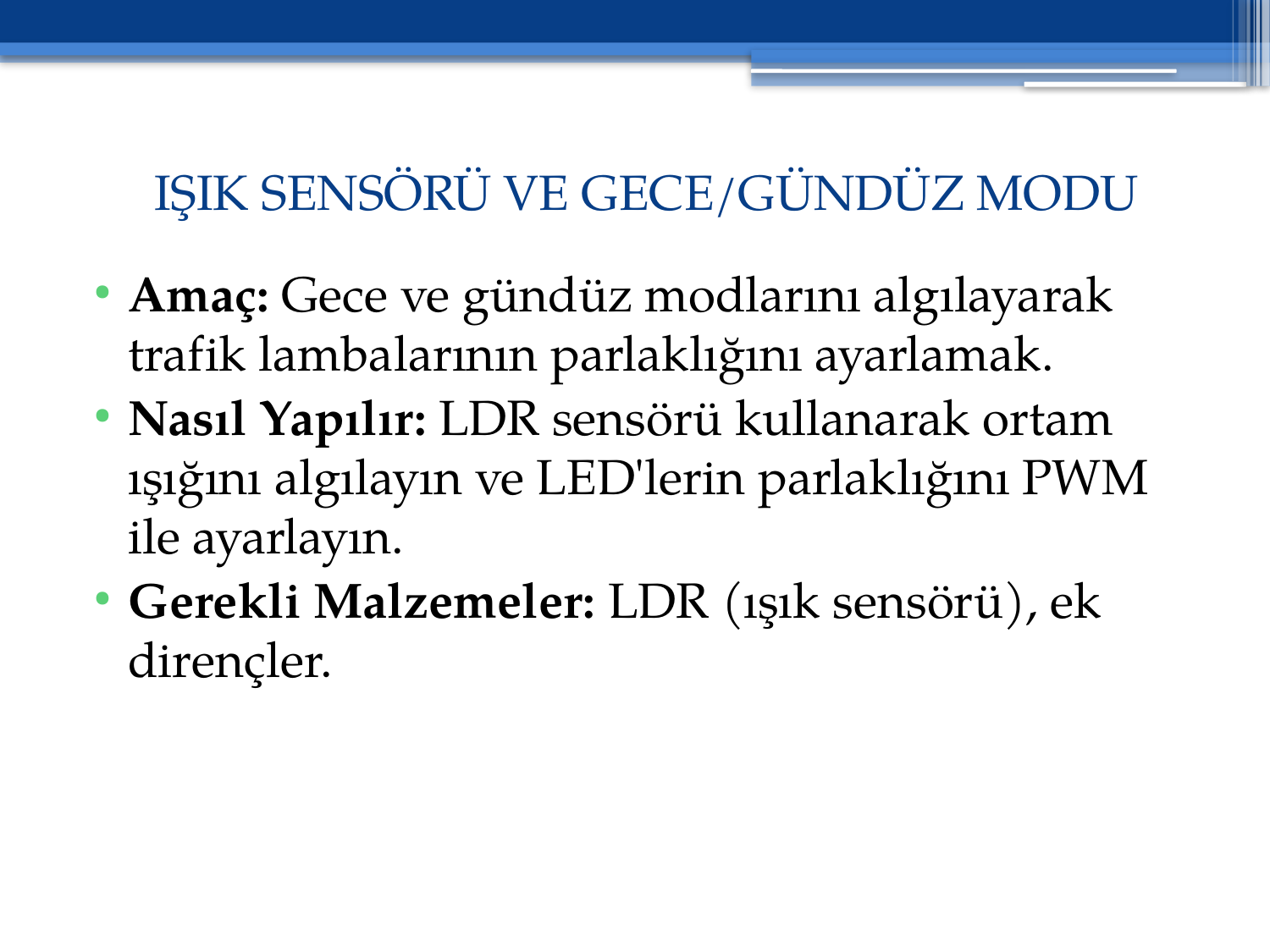

# IŞIK SENSÖRÜ VE GECE/GÜNDÜZ MODU
Amaç: Gece ve gündüz modlarını algılayarak trafik lambalarının parlaklığını ayarlamak.
Nasıl Yapılır: LDR sensörü kullanarak ortam ışığını algılayın ve LED'lerin parlaklığını PWM ile ayarlayın.
Gerekli Malzemeler: LDR (ışık sensörü), ek dirençler.